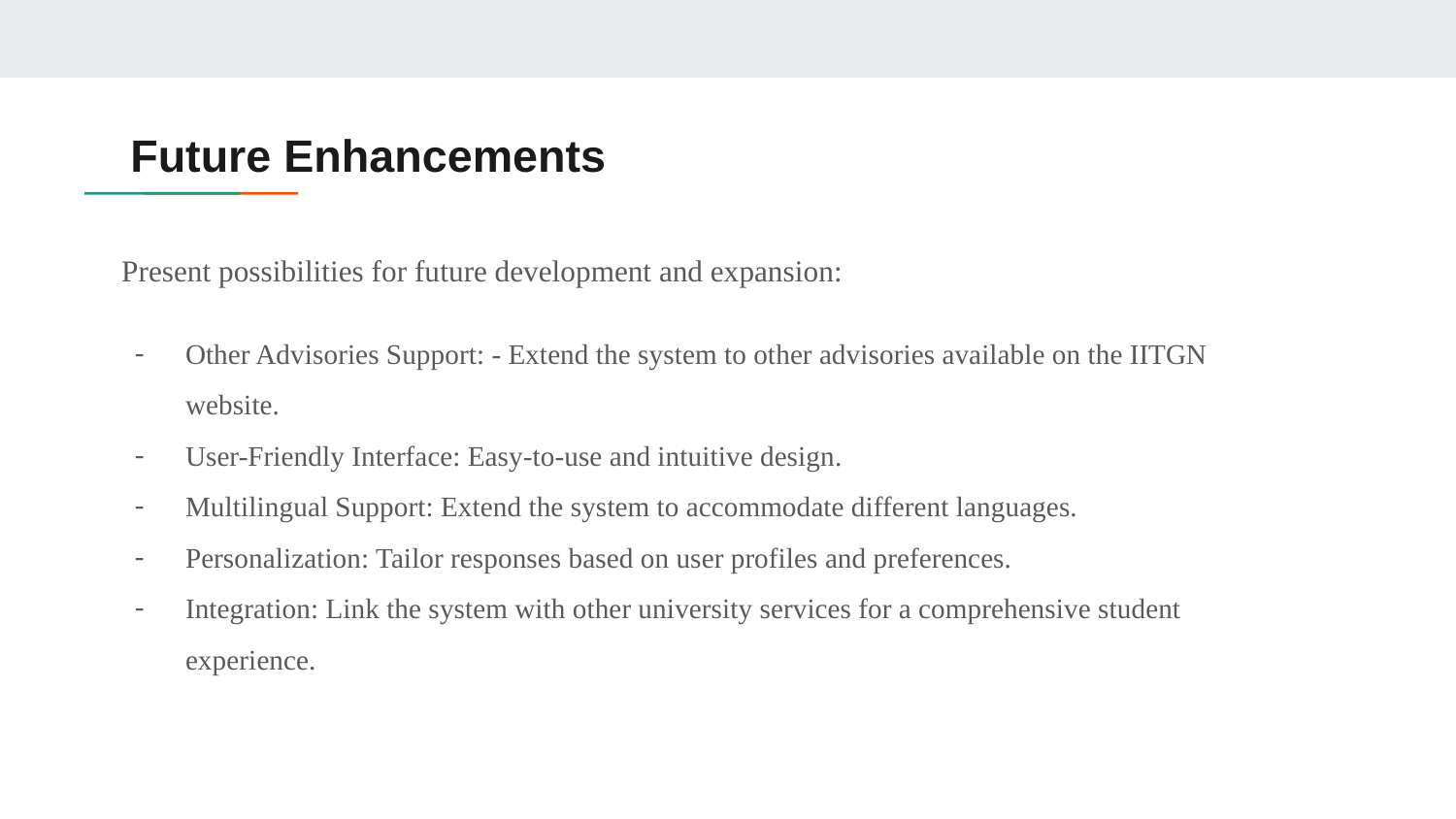

# Future Enhancements

Present possibilities for future development and expansion:

Other Advisories Support: - Extend the system to other advisories available on the IITGN website.
User-Friendly Interface: Easy-to-use and intuitive design.
Multilingual Support: Extend the system to accommodate different languages.
Personalization: Tailor responses based on user profiles and preferences.
Integration: Link the system with other university services for a comprehensive student experience.